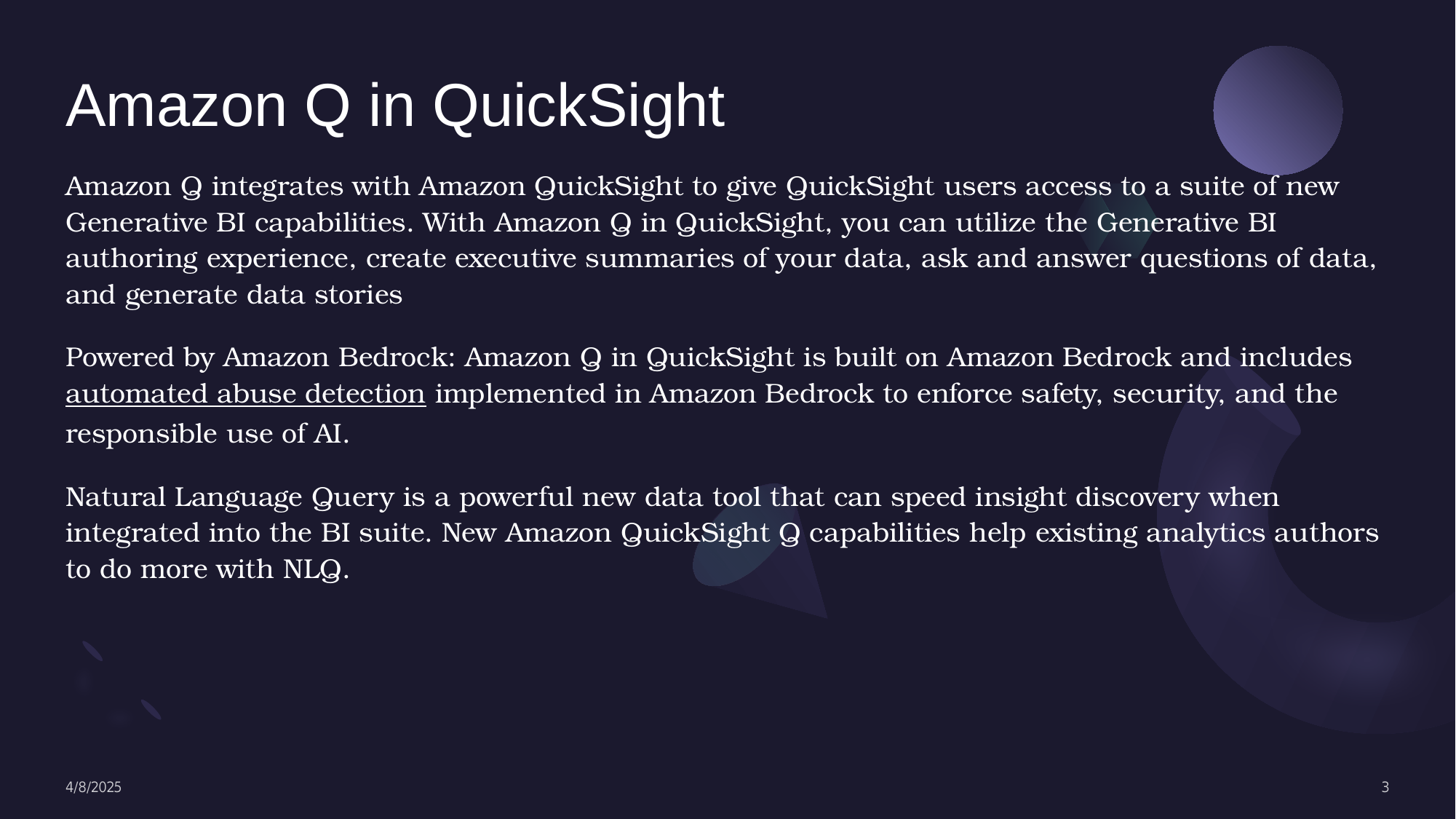

# Amazon Q in QuickSight
Amazon Q integrates with Amazon QuickSight to give QuickSight users access to a suite of new Generative BI capabilities. With Amazon Q in QuickSight, you can utilize the Generative BI authoring experience, create executive summaries of your data, ask and answer questions of data, and generate data stories
Powered by Amazon Bedrock: Amazon Q in QuickSight is built on Amazon Bedrock and includes automated abuse detection implemented in Amazon Bedrock to enforce safety, security, and the responsible use of AI.
Natural Language Query is a powerful new data tool that can speed insight discovery when integrated into the BI suite. New Amazon QuickSight Q capabilities help existing analytics authors to do more with NLQ.

4/8/2025
3